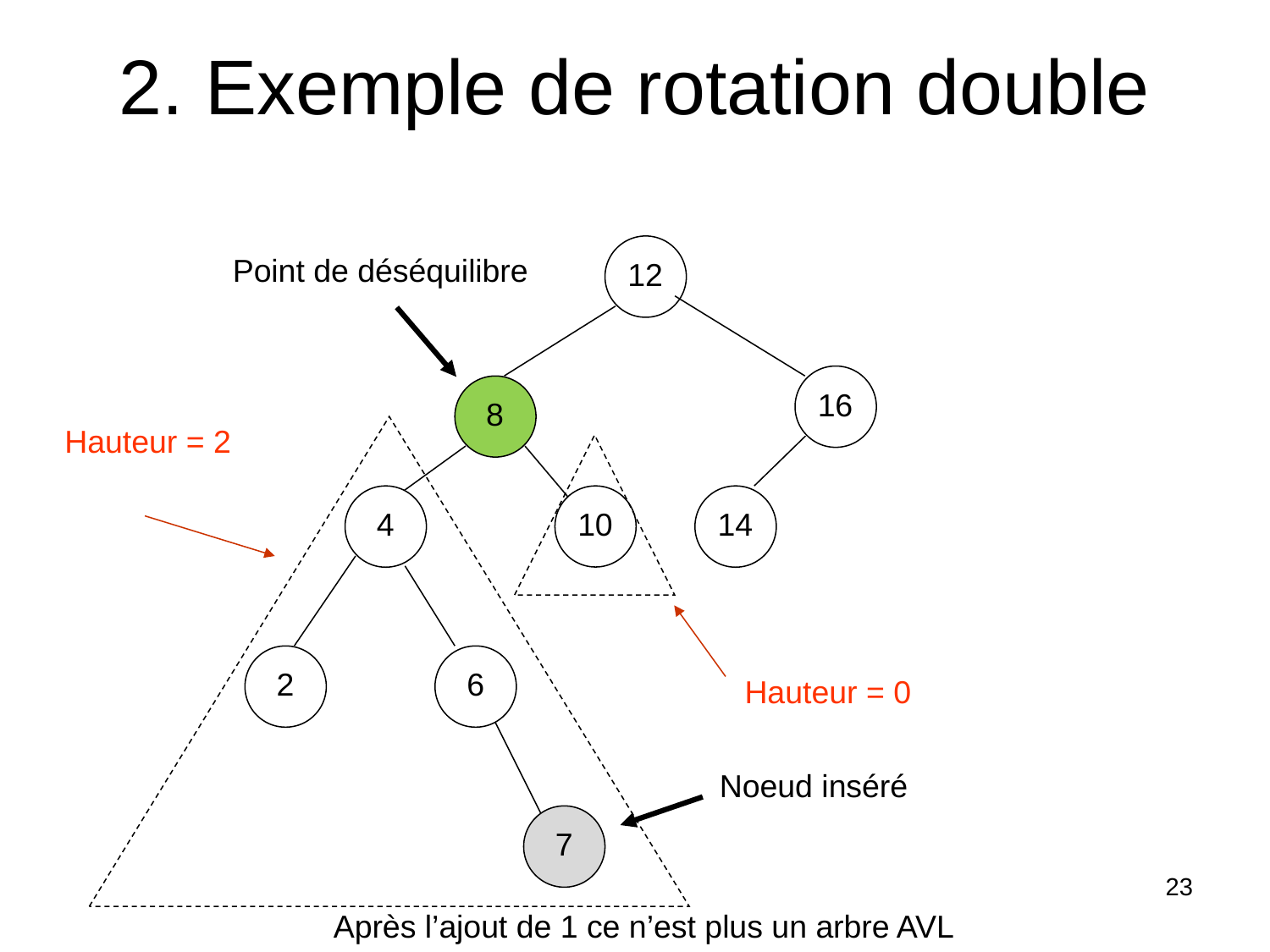

# 2. Exemple de rotation double

Point de déséquilibre
12

8
16

Hauteur = 2

10

4
14

2
6
Hauteur = 0

Noeud inséré

7
23
Après l’ajout de 1 ce n’est plus un arbre AVL